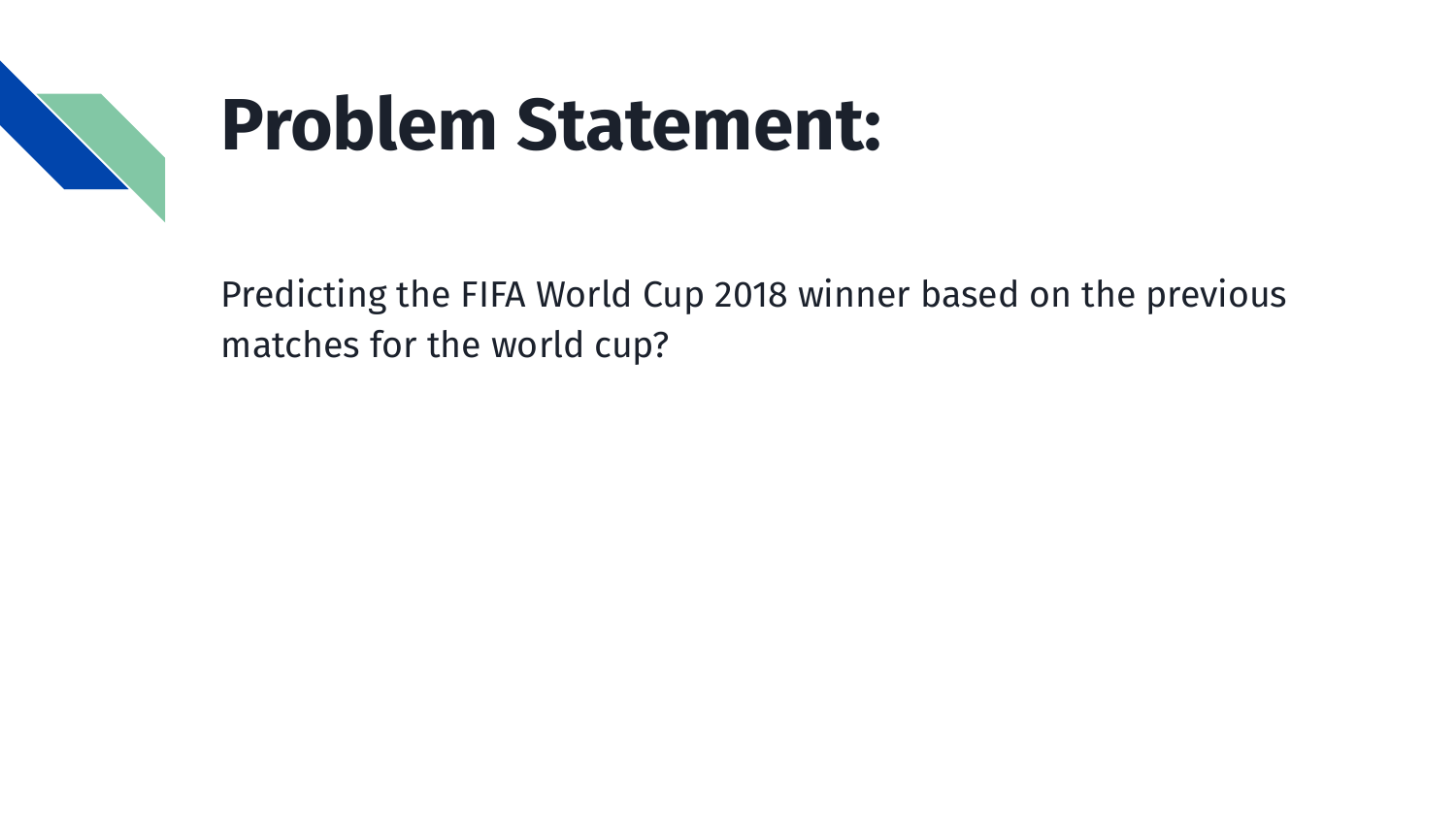

# Problem Statement:
Predicting the FIFA World Cup 2018 winner based on the previous matches for the world cup?